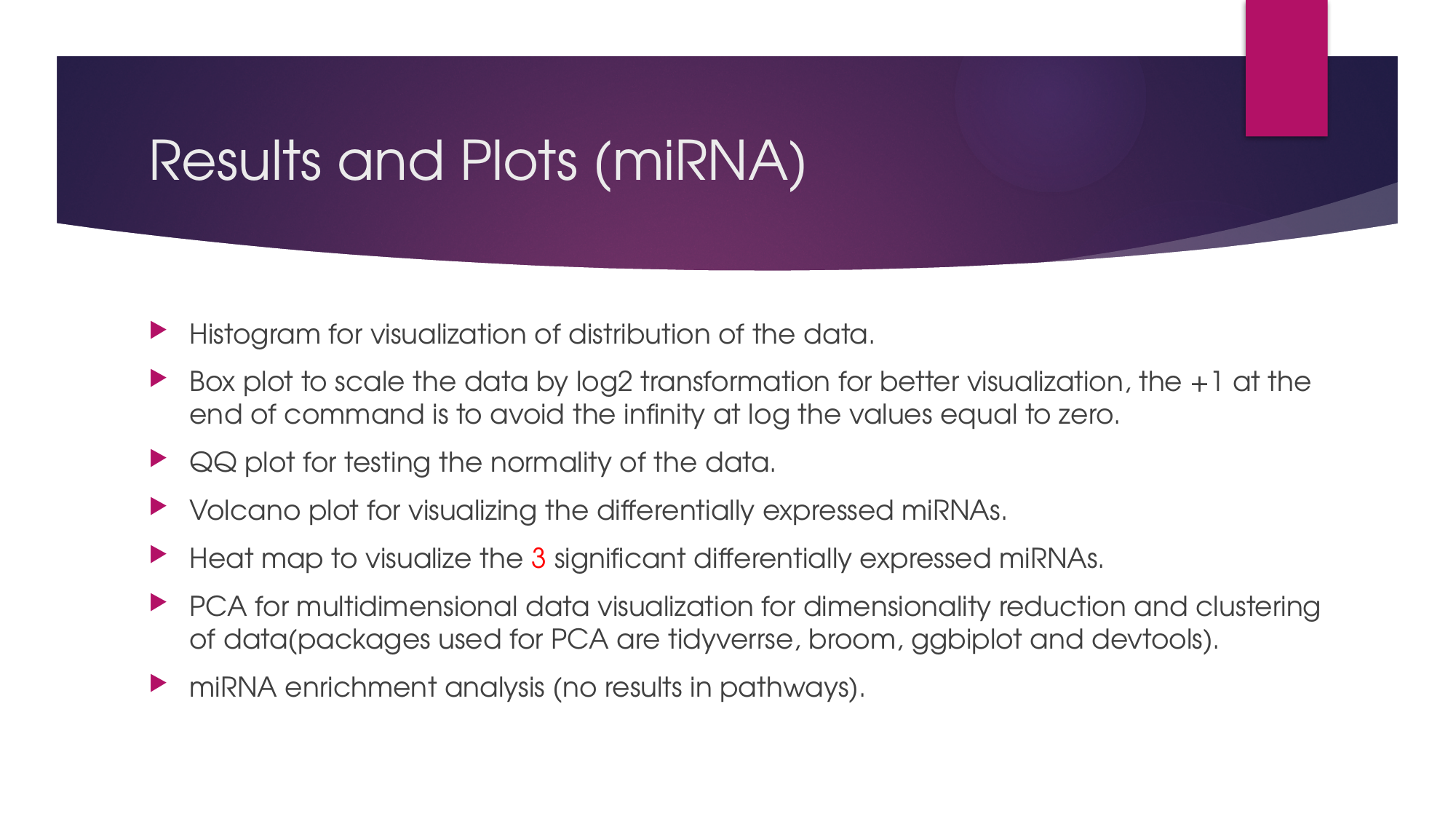

# Results and Plots (miRNA)
Histogram for visualization of distribution of the data.
Box plot to scale the data by log2 transformation for better visualization, the +1 at the end of command is to avoid the infinity at log the values equal to zero.
QQ plot for testing the normality of the data.
Volcano plot for visualizing the differentially expressed miRNAs.
Heat map to visualize the 3 significant differentially expressed miRNAs.
PCA for multidimensional data visualization for dimensionality reduction and clustering of data(packages used for PCA are tidyverrse, broom, ggbiplot and devtools).
miRNA enrichment analysis (no results in pathways).